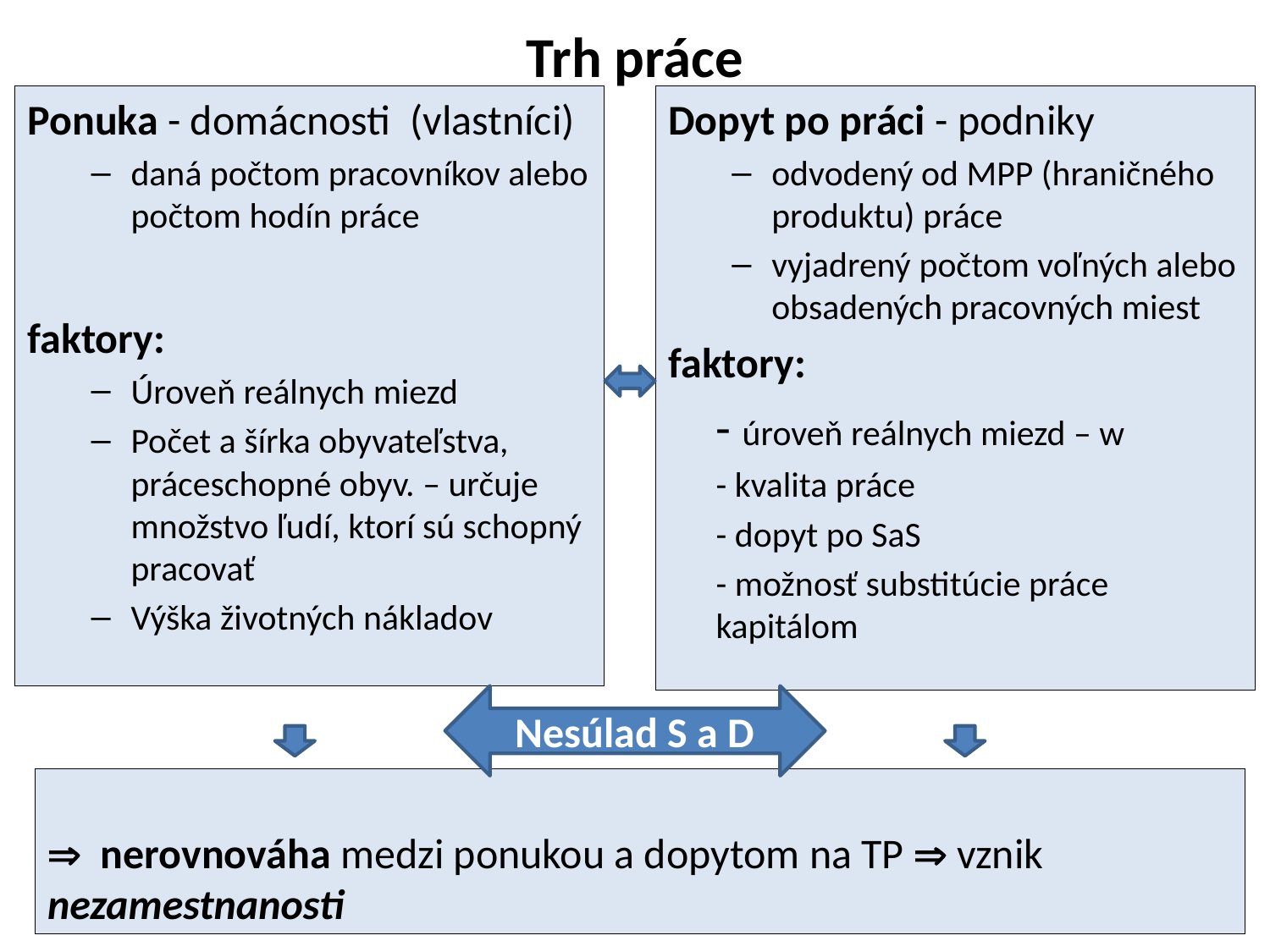

# Trh práce
Ponuka - domácnosti  (vlastníci)
daná počtom pracovníkov alebo počtom hodín práce

faktory:
Úroveň reálnych miezd
Počet a šírka obyvateľstva, práceschopné obyv. – určuje množstvo ľudí, ktorí sú schopný pracovať
Výška životných nákladov

Dopyt po práci - podniky
odvodený od MPP (hraničného produktu) práce
vyjadrený počtom voľných alebo obsadených pracovných miest
faktory:
	- úroveň reálnych miezd – w
	- kvalita práce
	- dopyt po SaS
	- možnosť substitúcie práce kapitálom

Nesúlad S a D

⇒  nerovnováha medzi ponukou a dopytom na TP ⇒ vznik  nezamestnanosti